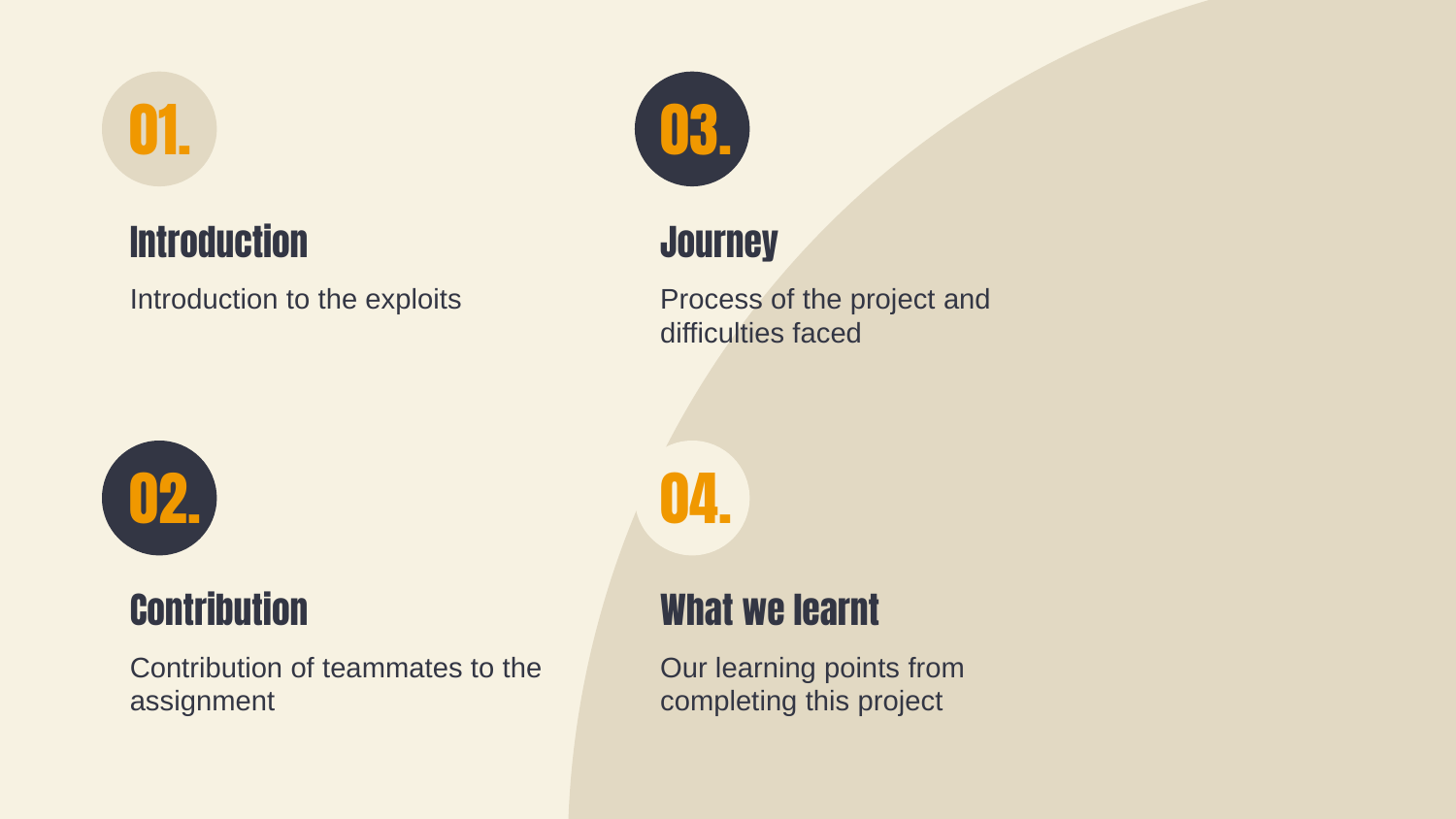

01.
03.
Journey
Introduction
Introduction to the exploits
Process of the project and difficulties faced

02.
04.
What we learnt
# Contribution
Contribution of teammates to the assignment

Our learning points from completing this project